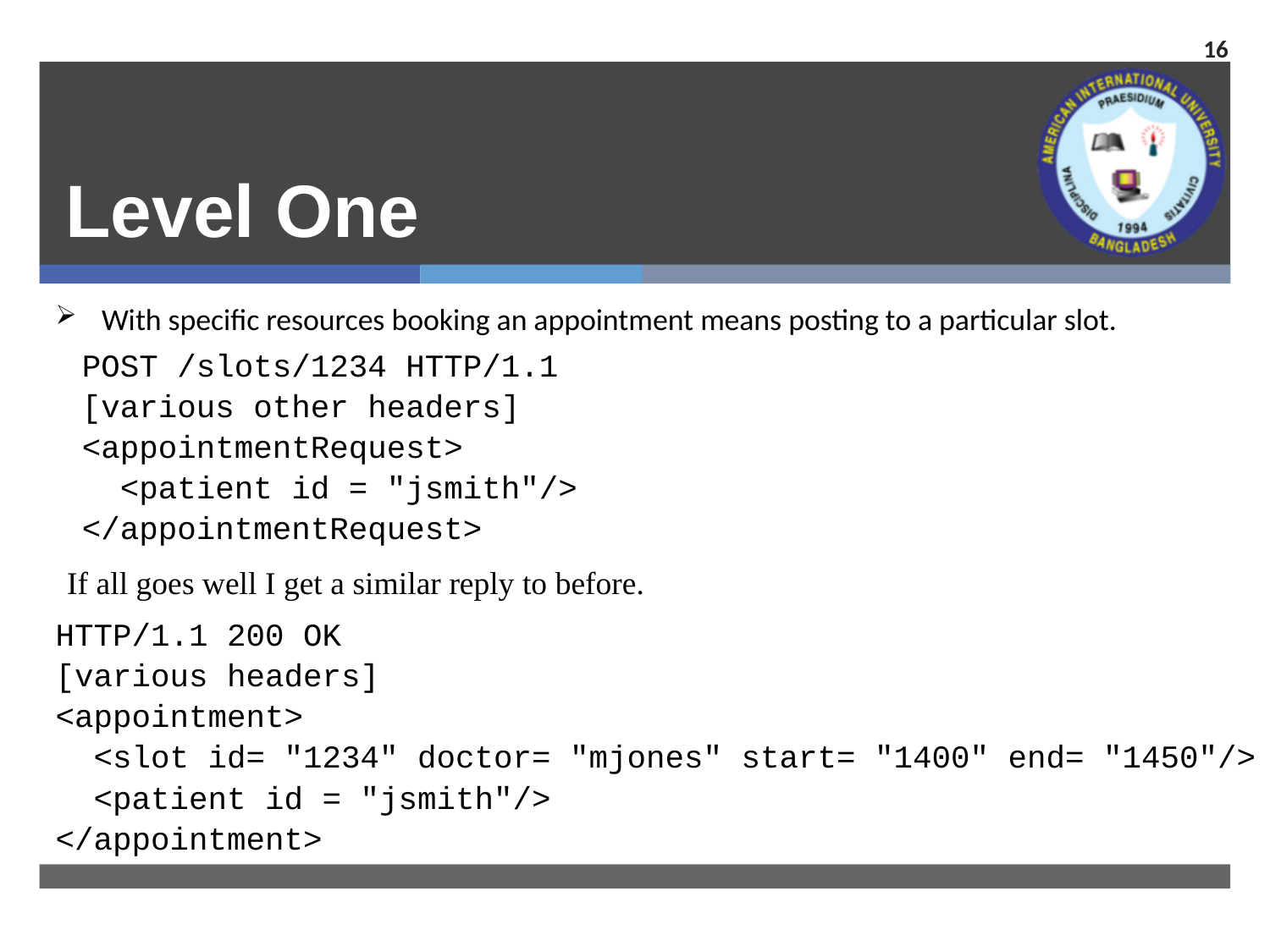

16
# Level One
With specific resources booking an appointment means posting to a particular slot.
POST /slots/1234 HTTP/1.1
[various other headers]
<appointmentRequest>
  <patient id = "jsmith"/>
</appointmentRequest>
If all goes well I get a similar reply to before.
HTTP/1.1 200 OK
[various headers]
<appointment>
  <slot id= "1234" doctor= "mjones" start= "1400" end= "1450"/>
  <patient id = "jsmith"/>
</appointment>